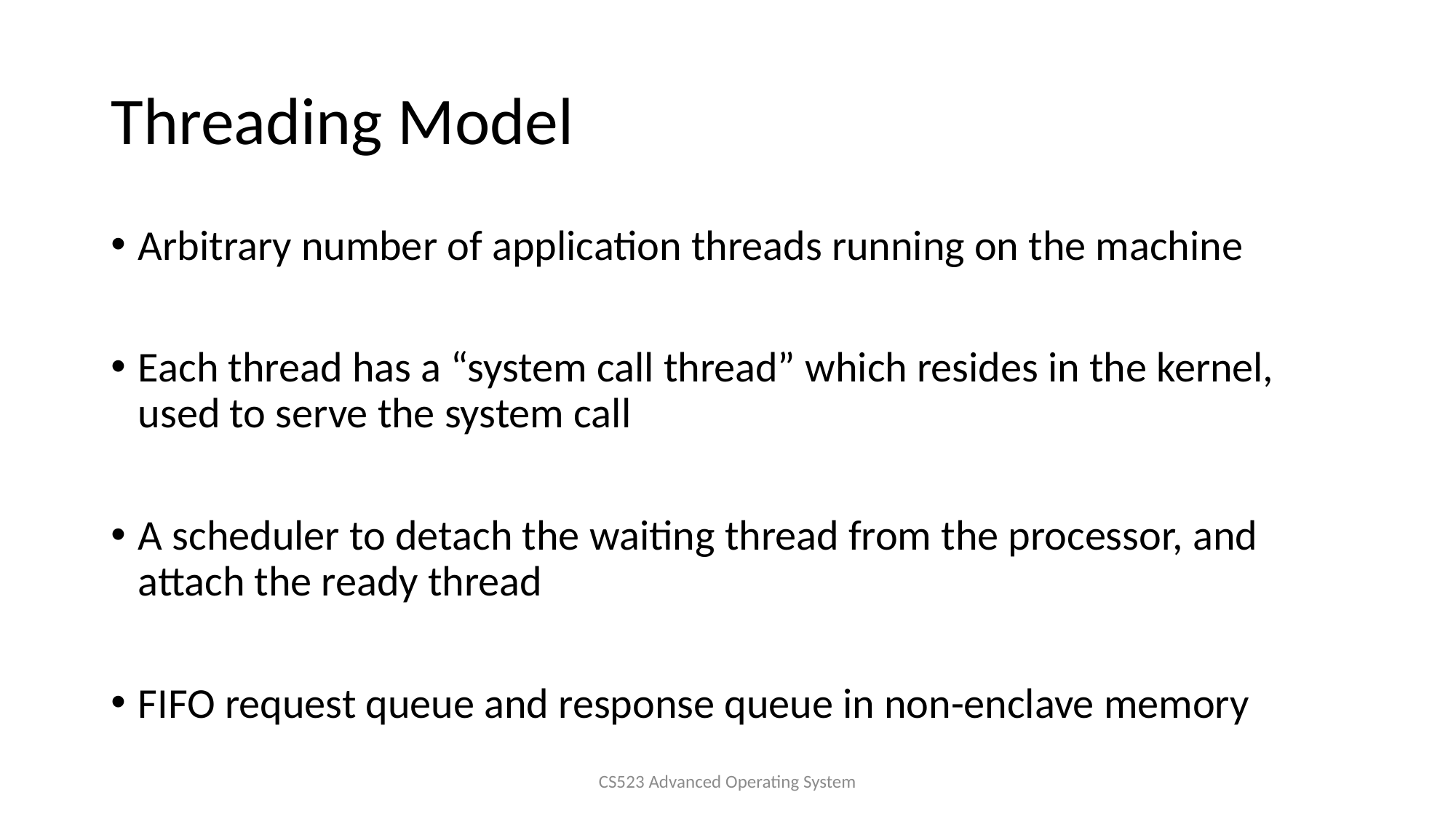

# Threading Model
Arbitrary number of application threads running on the machine

Each thread has a “system call thread” which resides in the kernel, used to serve the system call

A scheduler to detach the waiting thread from the processor, and attach the ready thread

FIFO request queue and response queue in non-enclave memory

CS523 Advanced Operating System